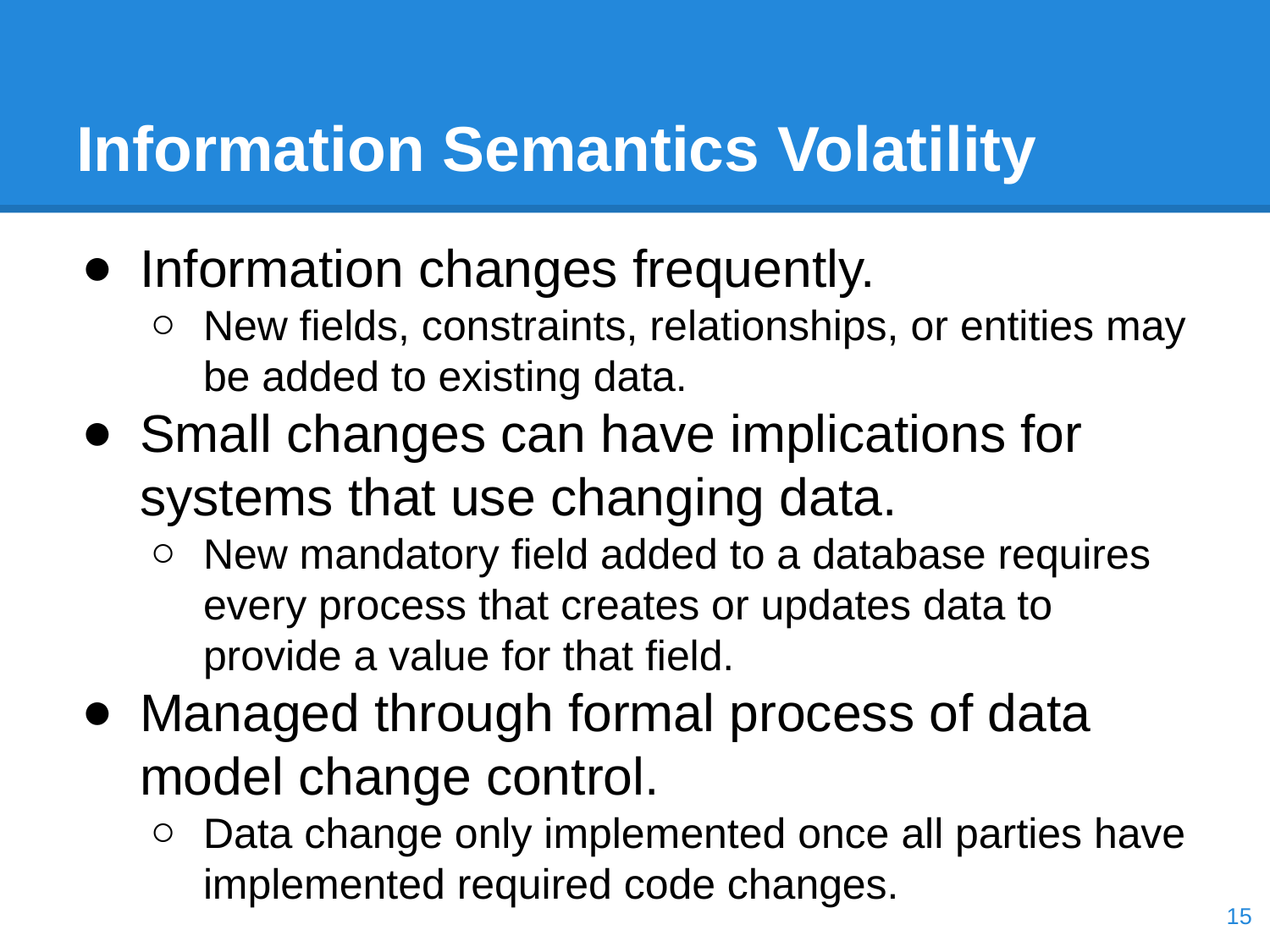

# Information Semantics Volatility
Information changes frequently.
New fields, constraints, relationships, or entities may be added to existing data.
Small changes can have implications for systems that use changing data.
New mandatory field added to a database requires every process that creates or updates data to provide a value for that field.
Managed through formal process of data model change control.
Data change only implemented once all parties have implemented required code changes.
15